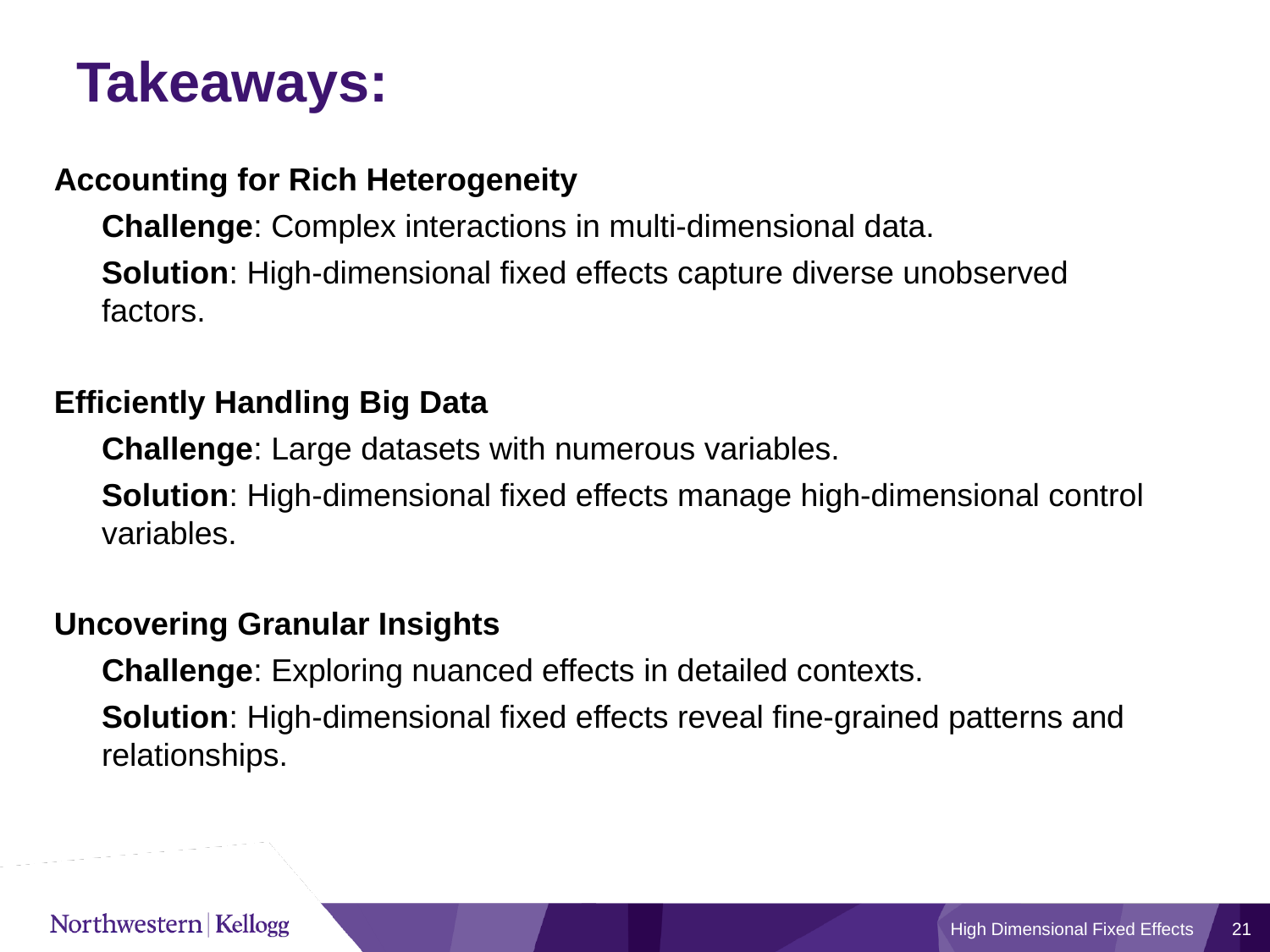

# Takeaways:
Accounting for Rich Heterogeneity
Challenge: Complex interactions in multi-dimensional data.
Solution: High-dimensional fixed effects capture diverse unobserved factors.

Efficiently Handling Big Data
Challenge: Large datasets with numerous variables.
Solution: High-dimensional fixed effects manage high-dimensional control variables.

Uncovering Granular Insights
Challenge: Exploring nuanced effects in detailed contexts.
Solution: High-dimensional fixed effects reveal fine-grained patterns and relationships.

High Dimensional Fixed Effects
21